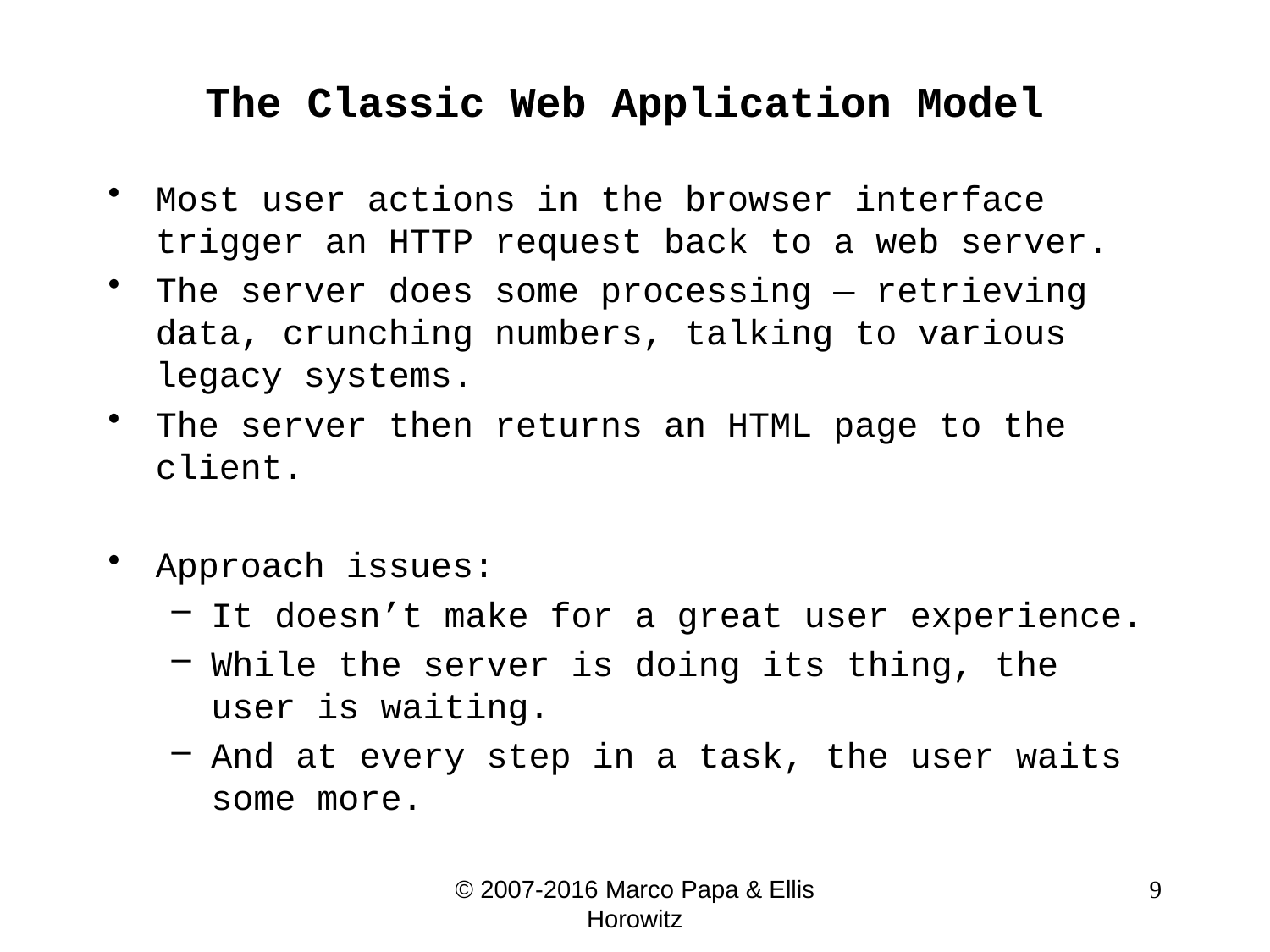

# The Classic Web Application Model
Most user actions in the browser interface trigger an HTTP request back to a web server.
The server does some processing — retrieving data, crunching numbers, talking to various legacy systems.
The server then returns an HTML page to the client.

Approach issues:
It doesn’t make for a great user experience.
While the server is doing its thing, the user is waiting.
And at every step in a task, the user waits some more.
© 2007-2016 Marco Papa & Ellis Horowitz
             9